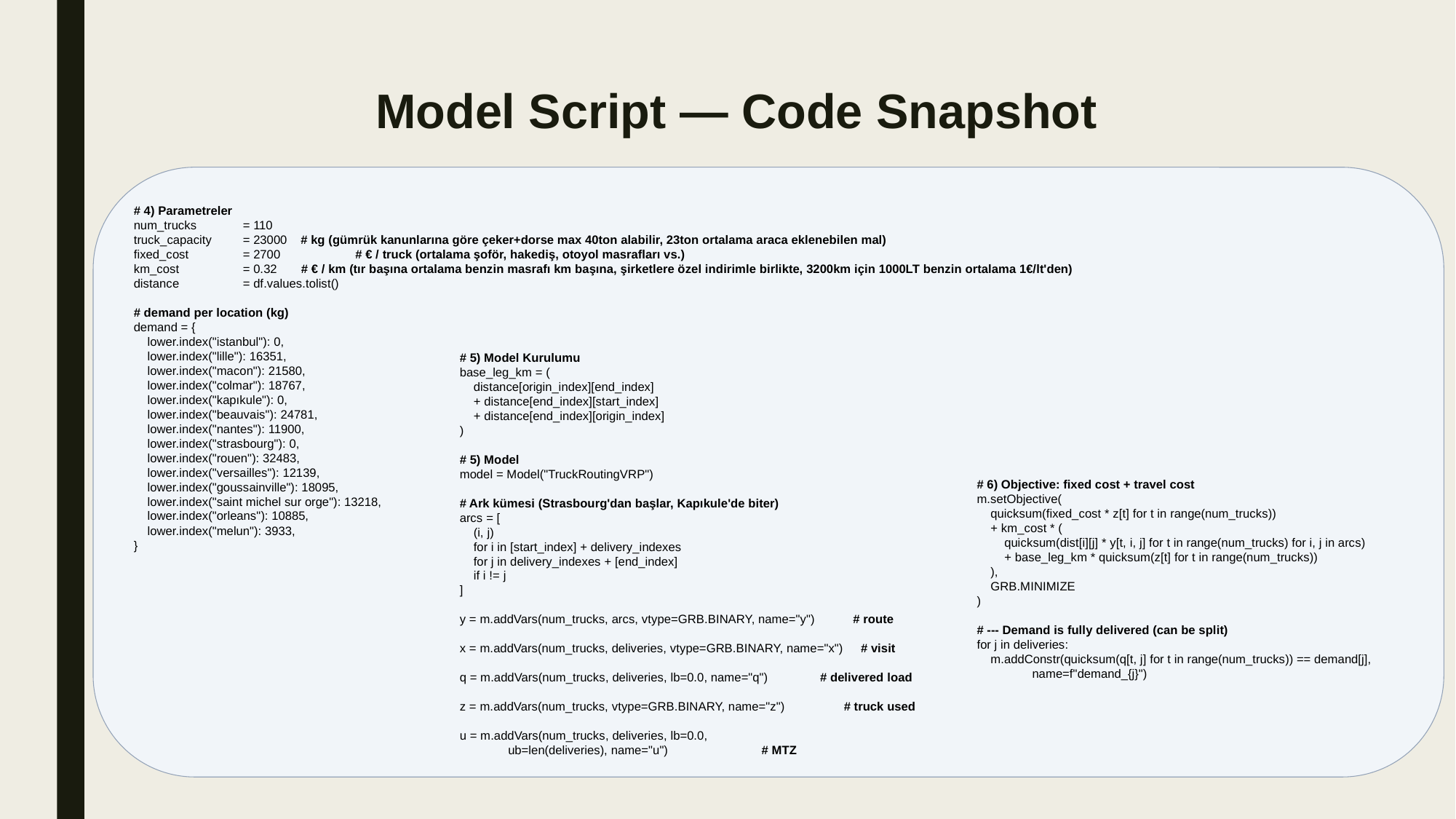

# Model Script — Code Snapshot
# 4) Parametreler
num_trucks     	= 110
truck_capacity 	= 23000    # kg (gümrük kanunlarına göre çeker+dorse max 40ton alabilir, 23ton ortalama araca eklenebilen mal)
fixed_cost     	= 2700     	 # € / truck (ortalama şoför, hakediş, otoyol masrafları vs.)
km_cost       	= 0.32       # € / km (tır başına ortalama benzin masrafı km başına, şirketlere özel indirimle birlikte, 3200km için 1000LT benzin ortalama 1€/lt'den)
distance       	= df.values.tolist()

# demand per location (kg)
demand = {
    lower.index("istanbul"): 0,
    lower.index("lille"): 16351,
    lower.index("macon"): 21580,
    lower.index("colmar"): 18767,
    lower.index("kapıkule"): 0,
    lower.index("beauvais"): 24781,
    lower.index("nantes"): 11900,
    lower.index("strasbourg"): 0,
    lower.index("rouen"): 32483,
    lower.index("versailles"): 12139,
    lower.index("goussainville"): 18095,
    lower.index("saint michel sur orge"): 13218,
    lower.index("orleans"): 10885,
    lower.index("melun"): 3933,
}

# 5) Model Kurulumu
base_leg_km = (
    distance[origin_index][end_index]
    + distance[end_index][start_index]
    + distance[end_index][origin_index]
)

# 5) Model
model = Model("TruckRoutingVRP")

# Ark kümesi (Strasbourg'dan başlar, Kapıkule'de biter)
arcs = [
    (i, j)
    for i in [start_index] + delivery_indexes
    for j in delivery_indexes + [end_index]
    if i != j
]

y = m.addVars(num_trucks, arcs, vtype=GRB.BINARY, name="y")           # route

x = m.addVars(num_trucks, deliveries, vtype=GRB.BINARY, name="x")     # visit

q = m.addVars(num_trucks, deliveries, lb=0.0, name="q")               # delivered load

z = m.addVars(num_trucks, vtype=GRB.BINARY, name="z")                 # truck used

u = m.addVars(num_trucks, deliveries, lb=0.0,
              ub=len(deliveries), name="u")                           # MTZ

# 6) Objective: fixed cost + travel cost
m.setObjective(
    quicksum(fixed_cost * z[t] for t in range(num_trucks))
    + km_cost * (
        quicksum(dist[i][j] * y[t, i, j] for t in range(num_trucks) for i, j in arcs)
        + base_leg_km * quicksum(z[t] for t in range(num_trucks))
    ),
    GRB.MINIMIZE
)

# --- Demand is fully delivered (can be split)
for j in deliveries:
    m.addConstr(quicksum(q[t, j] for t in range(num_trucks)) == demand[j],
                name=f"demand_{j}")